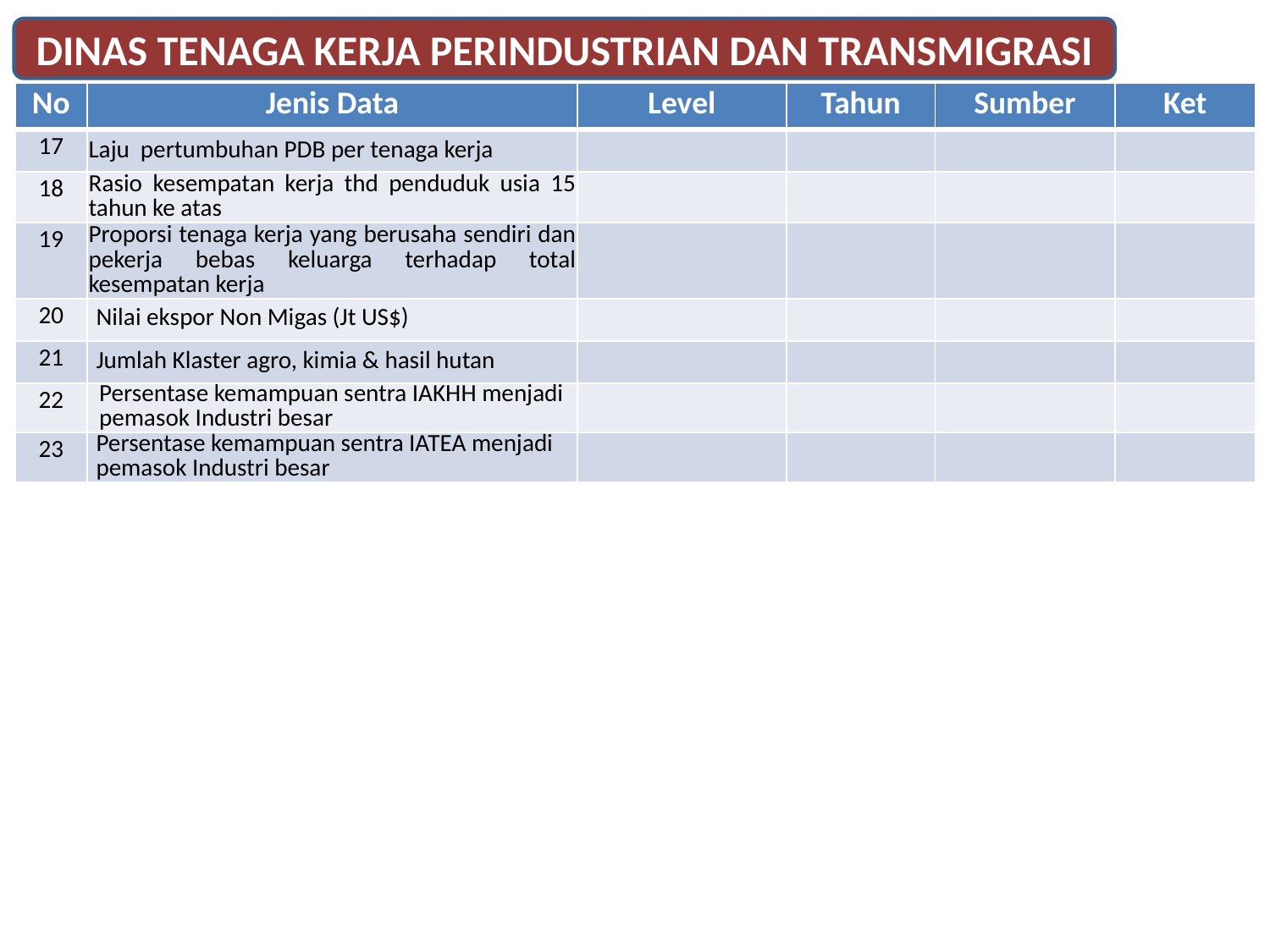

DINAS TENAGA KERJA PERINDUSTRIAN DAN TRANSMIGRASI
| No | Jenis Data | Level | Tahun | Sumber | Ket |
| --- | --- | --- | --- | --- | --- |
| 17 | Laju pertumbuhan PDB per tenaga kerja |  |  |  |  |
| 18 | Rasio kesempatan kerja thd penduduk usia 15 tahun ke atas |  |  |  |  |
| 19 | Proporsi tenaga kerja yang berusaha sendiri dan pekerja bebas keluarga terhadap total kesempatan kerja |  |  |  |  |
| 20 | Nilai ekspor Non Migas (Jt US$) |  |  |  |  |
| 21 | Jumlah Klaster agro, kimia & hasil hutan |  |  |  |  |
| 22 | Persentase kemampuan sentra IAKHH menjadi pemasok Industri besar |  |  |  |  |
| 23 | Persentase kemampuan sentra IATEA menjadi pemasok Industri besar |  |  |  |  |